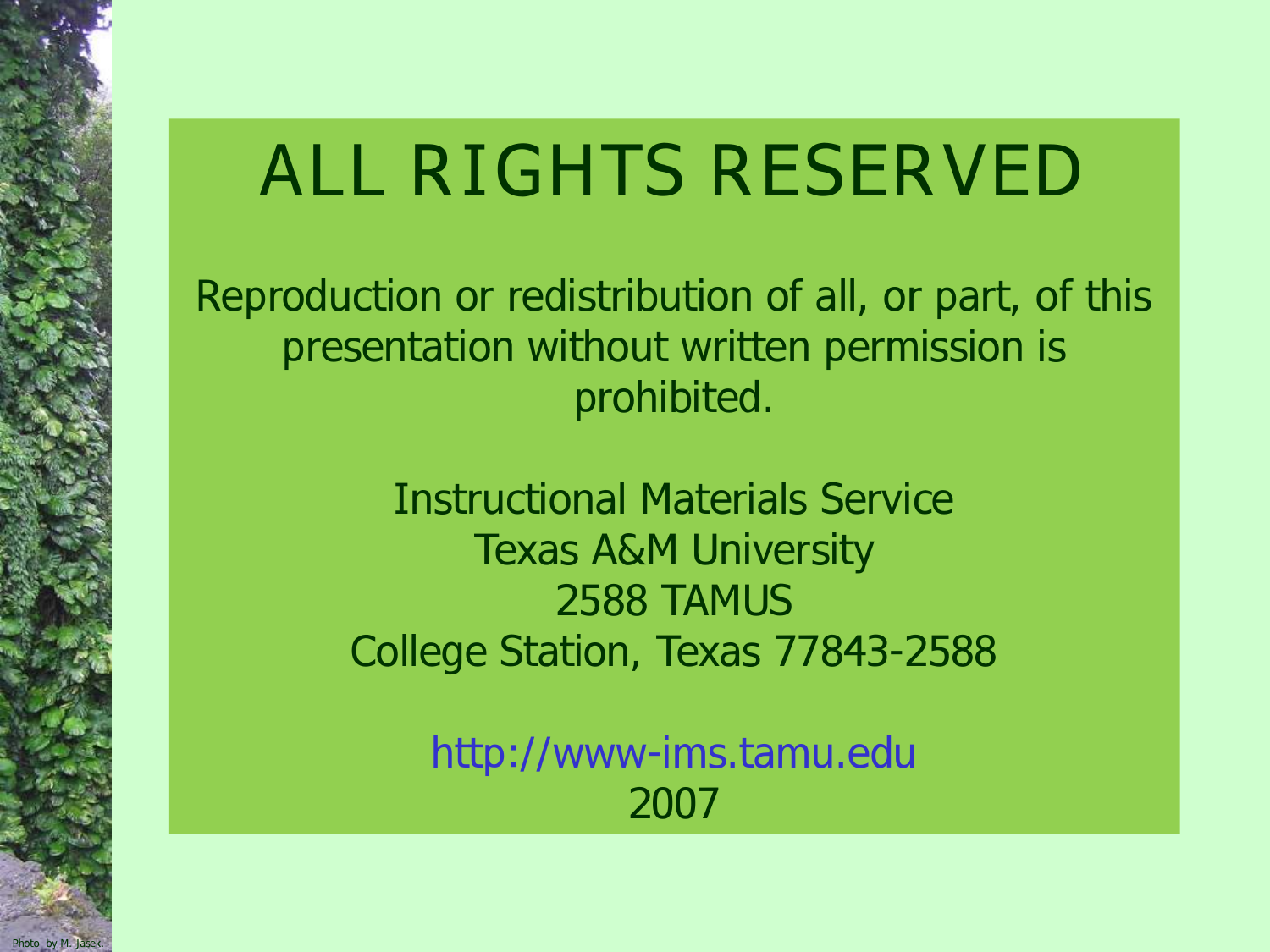

ALL RIGHTS RESERVED
Reproduction or redistribution of all, or part, of this presentation without written permission is prohibited.
Instructional Materials Service
Texas A&M University
2588 TAMUS
College Station, Texas 77843-2588

http://www-ims.tamu.edu
2007